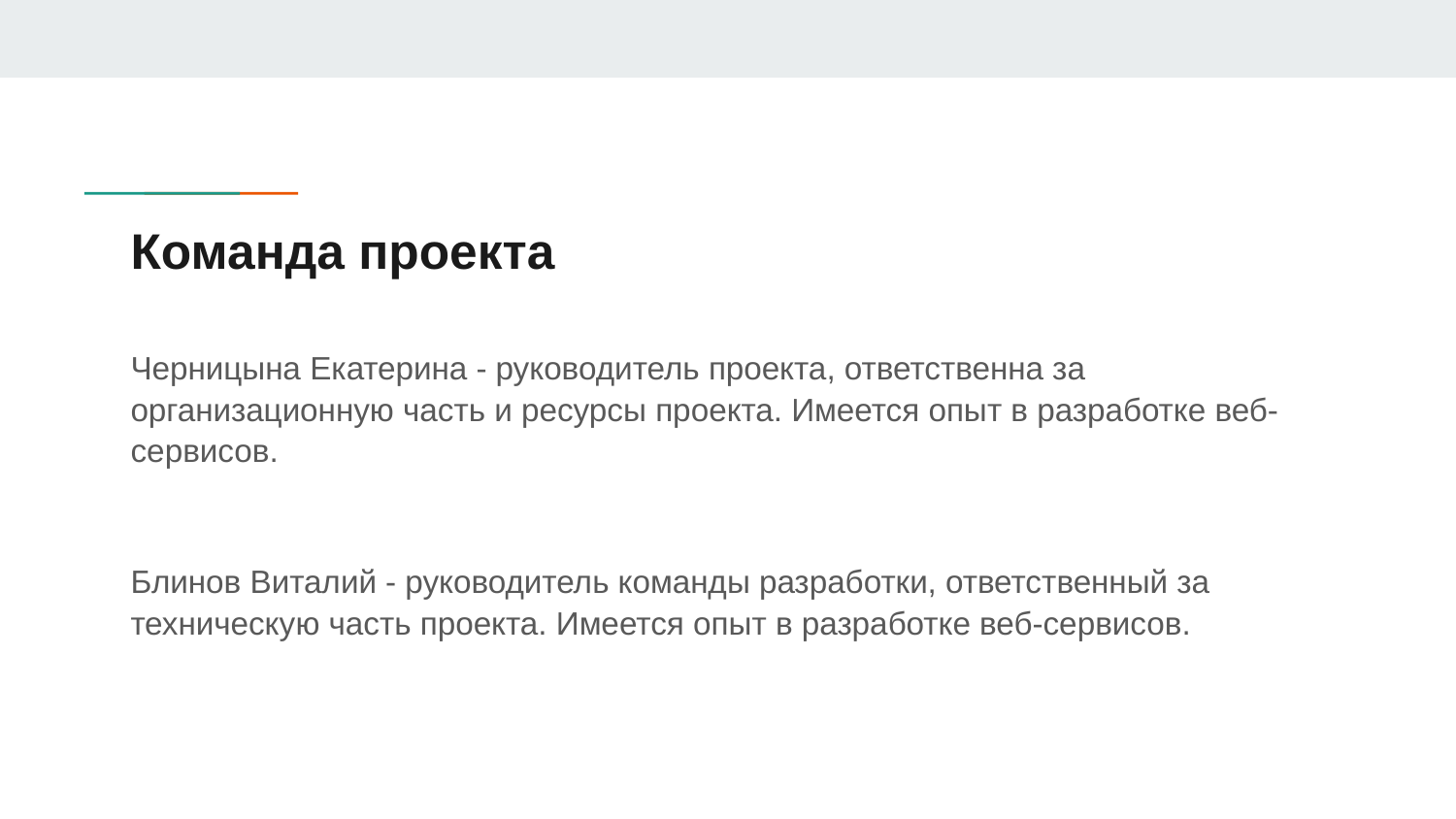

# Команда проекта
Черницына Екатерина - руководитель проекта, ответственна за организационную часть и ресурсы проекта. Имеется опыт в разработке веб-сервисов.

Блинов Виталий - руководитель команды разработки, ответственный за техническую часть проекта. Имеется опыт в разработке веб-сервисов.